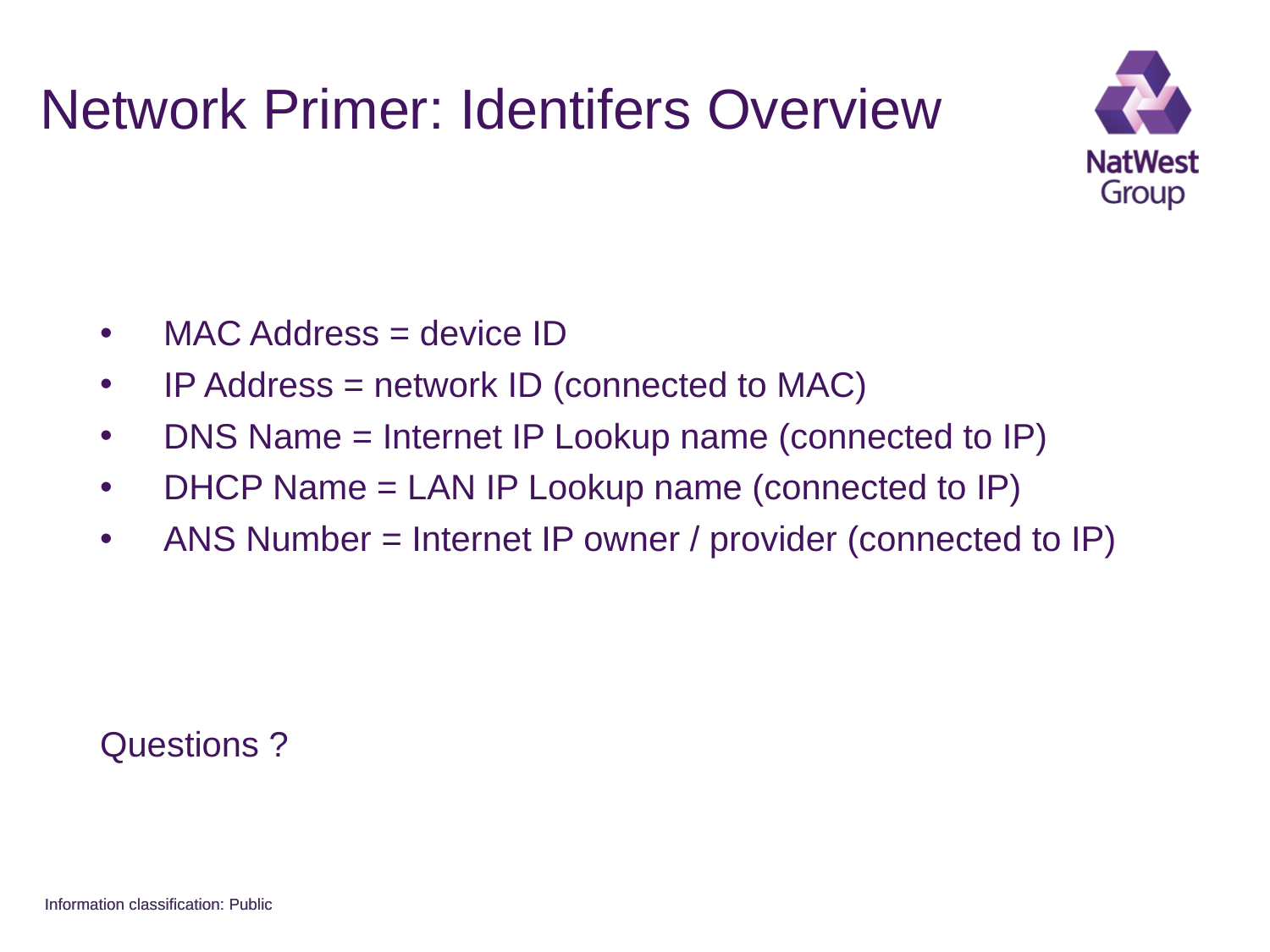

FOR INTERNAL USE ONLY
# Network Primer: Identifers Overview

MAC Address = device ID
IP Address = network ID (connected to MAC)
DNS Name = Internet IP Lookup name (connected to IP)
DHCP Name = LAN IP Lookup name (connected to IP)
ANS Number = Internet IP owner / provider (connected to IP)

Questions ?
Information classiﬁcation: Public